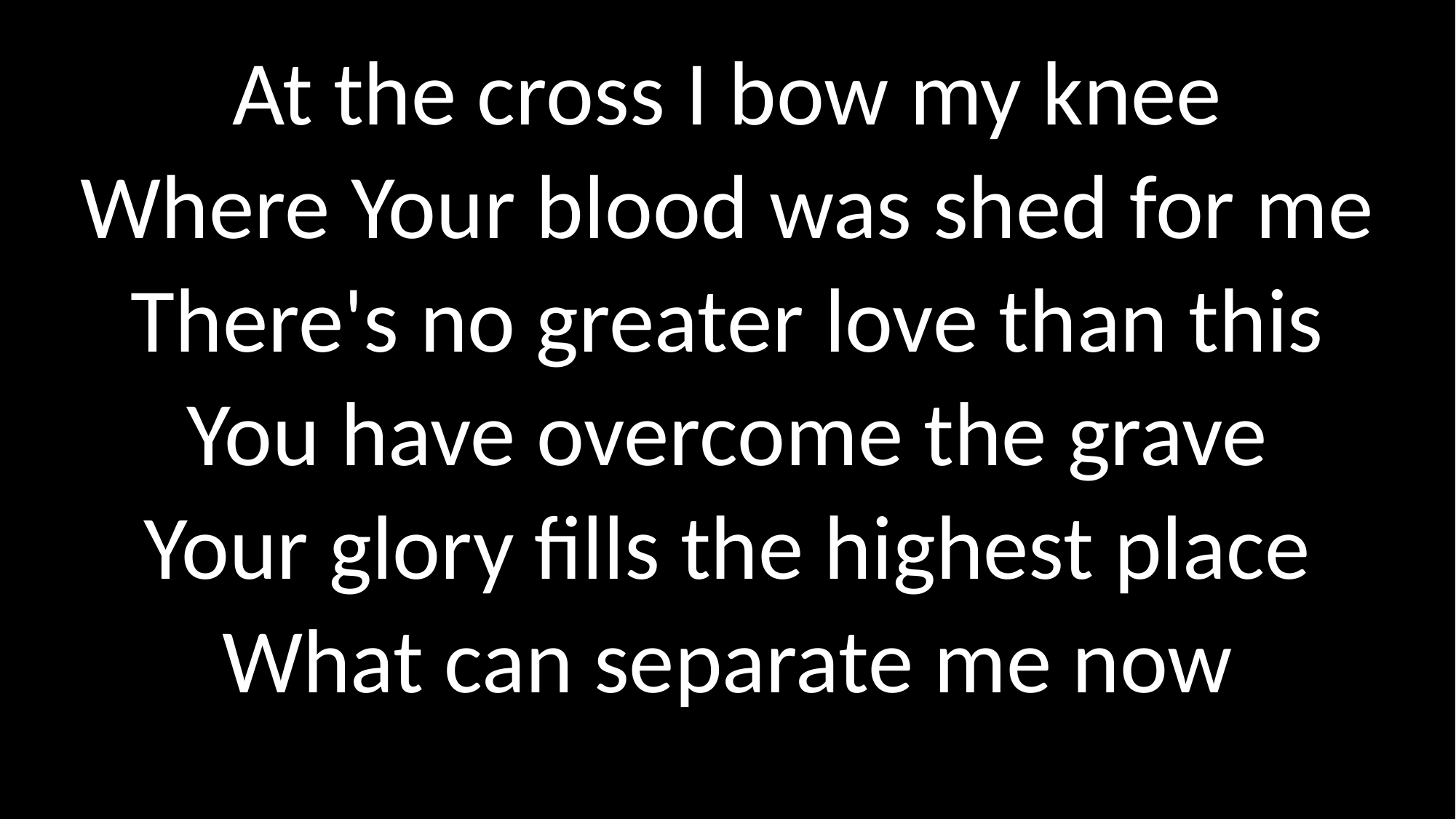

At the cross I bow my knee
Where Your blood was shed for me
There's no greater love than this
You have overcome the grave
Your glory fills the highest place
What can separate me now